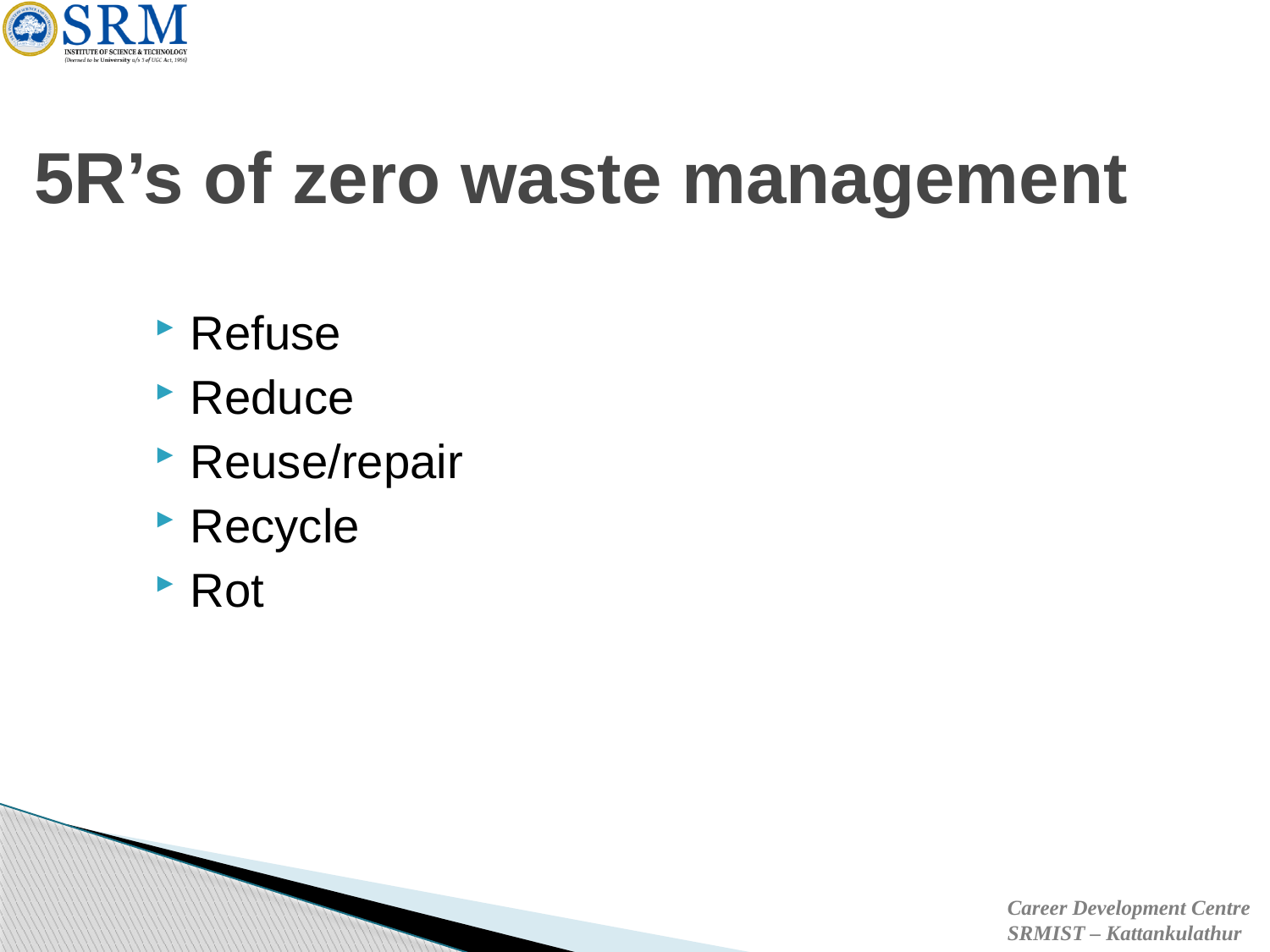

# 5R’s of zero waste management
Refuse
Reduce
Reuse/repair
Recycle
Rot